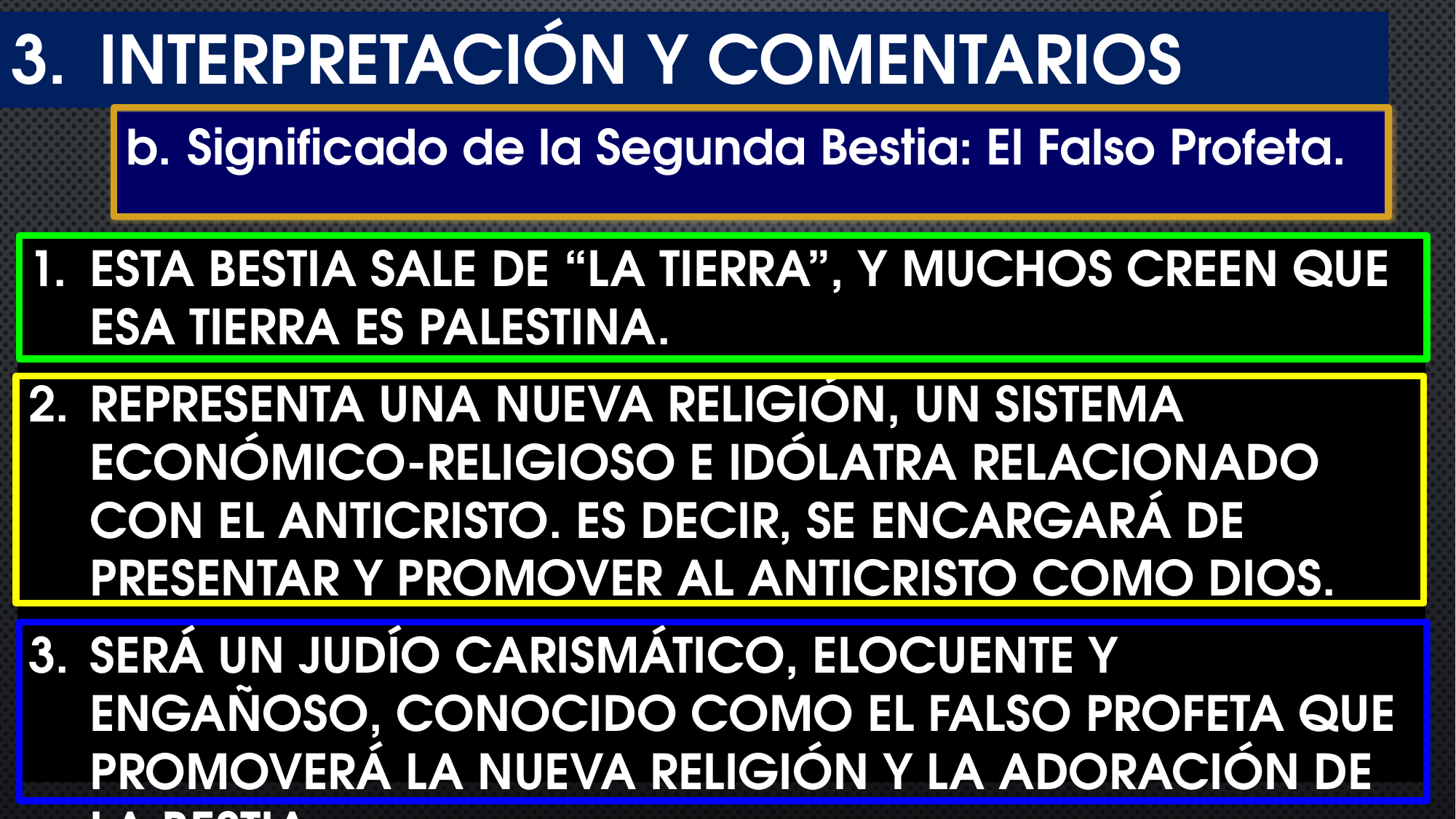

# Interpretación y comentarios

Significado de la Segunda Bestia: El Falso Profeta.

Esta bestia sale de “la tierra”, y muchos creen que esa tierra es Palestina.
Representa una nueva religión, un sistema económico-religioso e idólatra relacionado con el Anticristo. Es decir, se encargará de presentar y promover al Anticristo como Dios.
Será un judío carismático, elocuente y engañoso, conocido como el falso profeta que promoverá la nueva religión y la adoración de la bestia.